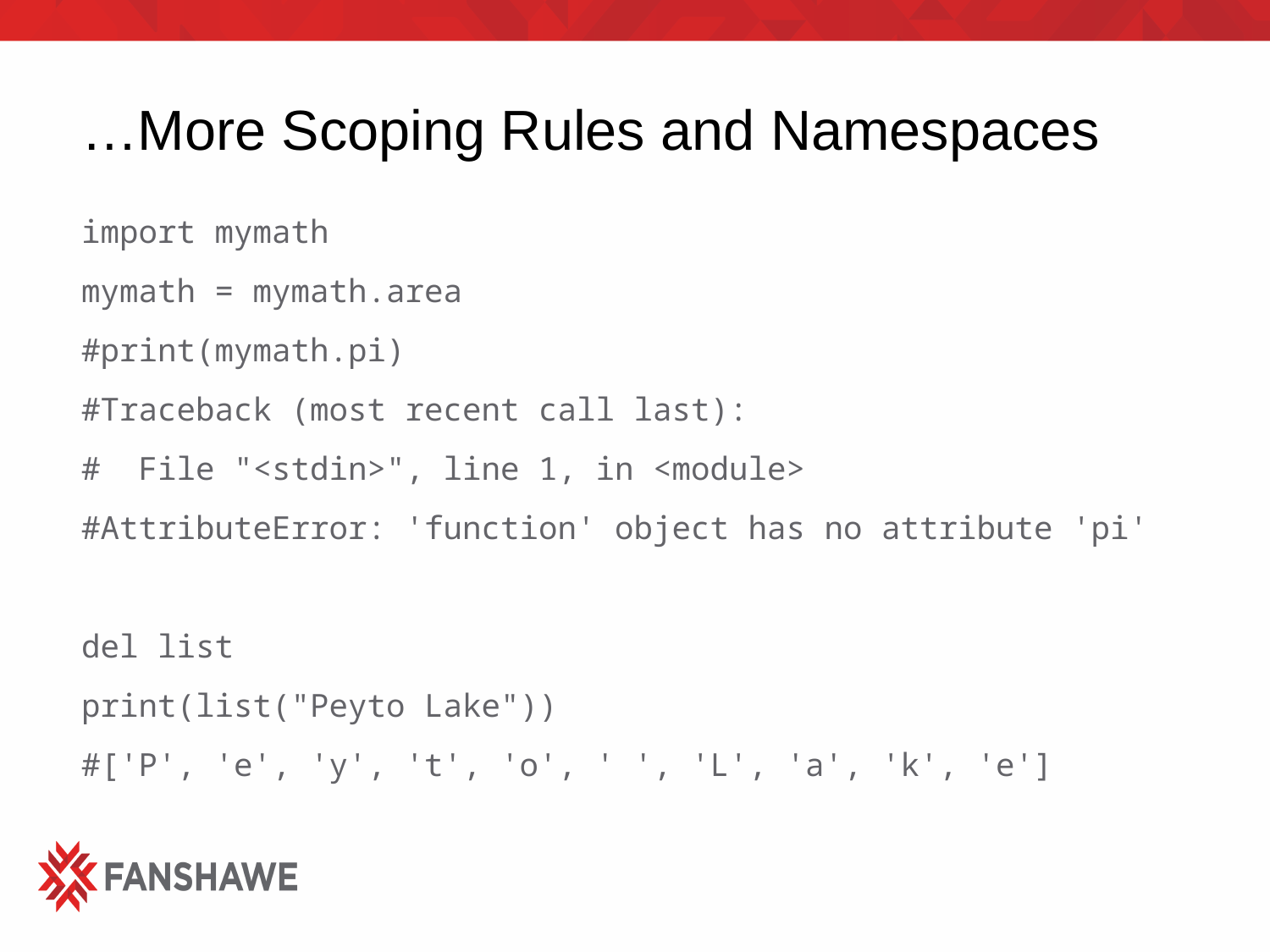

# …More Scoping Rules and Namespaces
import mymath
mymath = mymath.area
#print(mymath.pi)
#Traceback (most recent call last):
#  File "<stdin>", line 1, in <module>
#AttributeError: 'function' object has no attribute 'pi'

del list
print(list("Peyto Lake"))
#['P', 'e', 'y', 't', 'o', ' ', 'L', 'a', 'k', 'e']